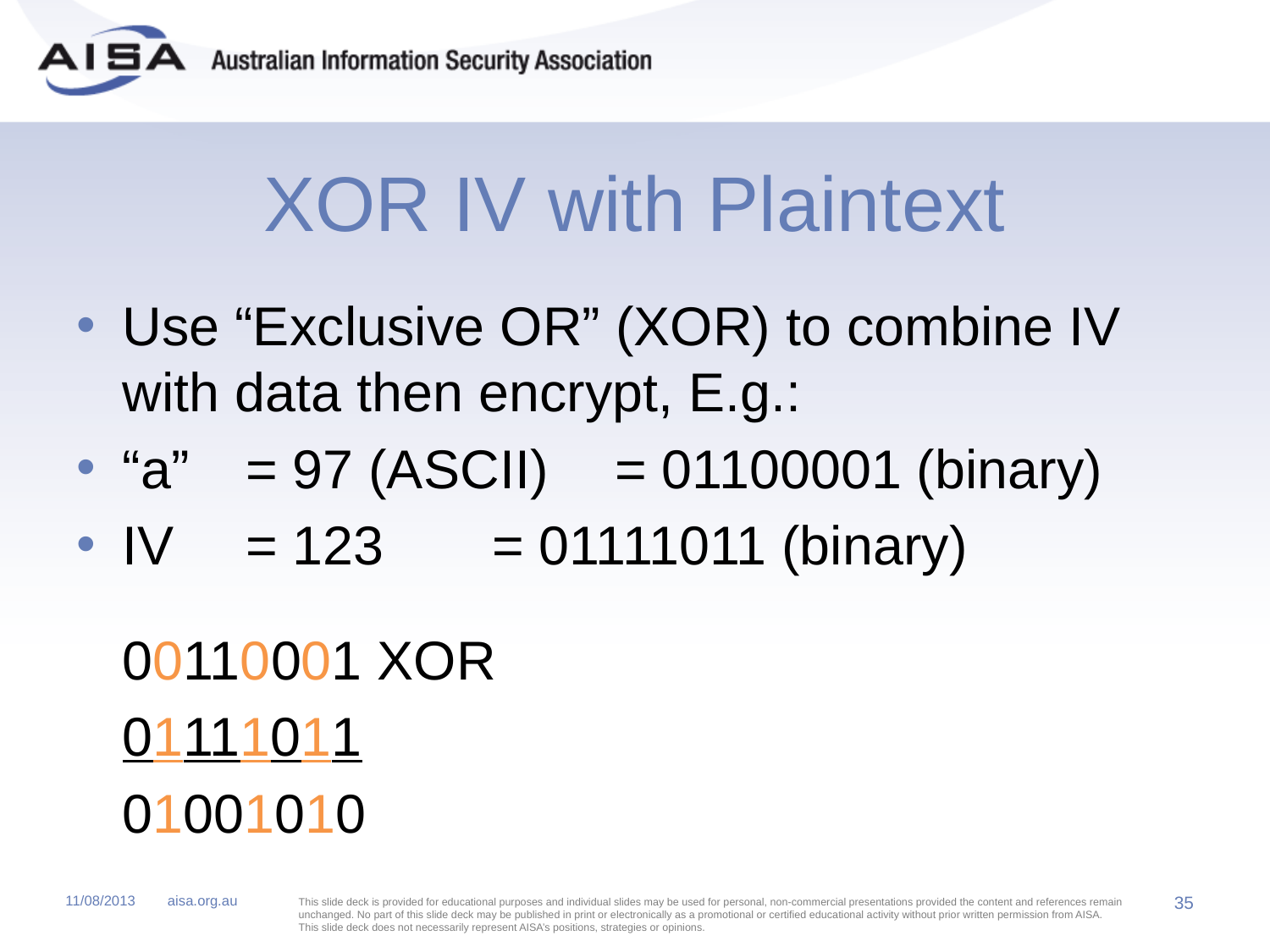

# XOR IV with Plaintext
Use “Exclusive OR” (XOR) to combine IV with data then encrypt, E.g.:
“a” 	= 97 (ASCII) 	= 01100001 (binary)
IV		= 123 				= 01111011 (binary)

			00110001 XOR
			01111011
			01001010